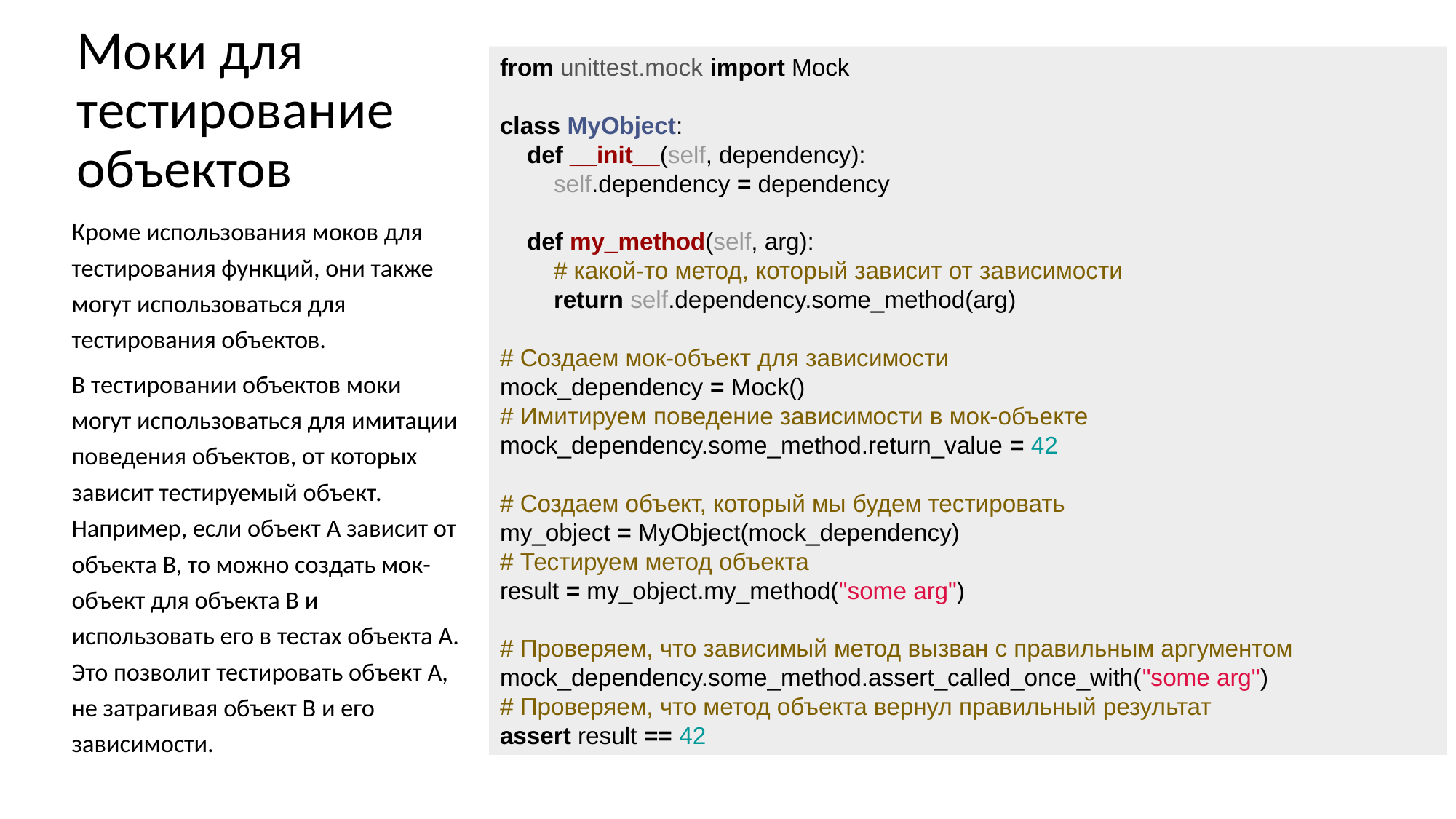

# Моки для тестирование объектов
from unittest.mock import Mock
class MyObject:
    def __init__(self, dependency):
        self.dependency = dependency
    def my_method(self, arg):
        # какой-то метод, который зависит от зависимости
        return self.dependency.some_method(arg)
# Создаем мок-объект для зависимости
mock_dependency = Mock()
# Имитируем поведение зависимости в мок-объекте mock_dependency.some_method.return_value = 42
# Создаем объект, который мы будем тестировать
my_object = MyObject(mock_dependency)
# Тестируем метод объекта
result = my_object.my_method("some arg")
# Проверяем, что зависимый метод вызван с правильным аргументом
mock_dependency.some_method.assert_called_once_with("some arg")
# Проверяем, что метод объекта вернул правильный результат
assert result == 42
Кроме использования моков для тестирования функций, они также могут использоваться для тестирования объектов.
В тестировании объектов моки могут использоваться для имитации поведения объектов, от которых зависит тестируемый объект. Например, если объект A зависит от объекта B, то можно создать мок-объект для объекта B и использовать его в тестах объекта A. Это позволит тестировать объект A, не затрагивая объект B и его зависимости.